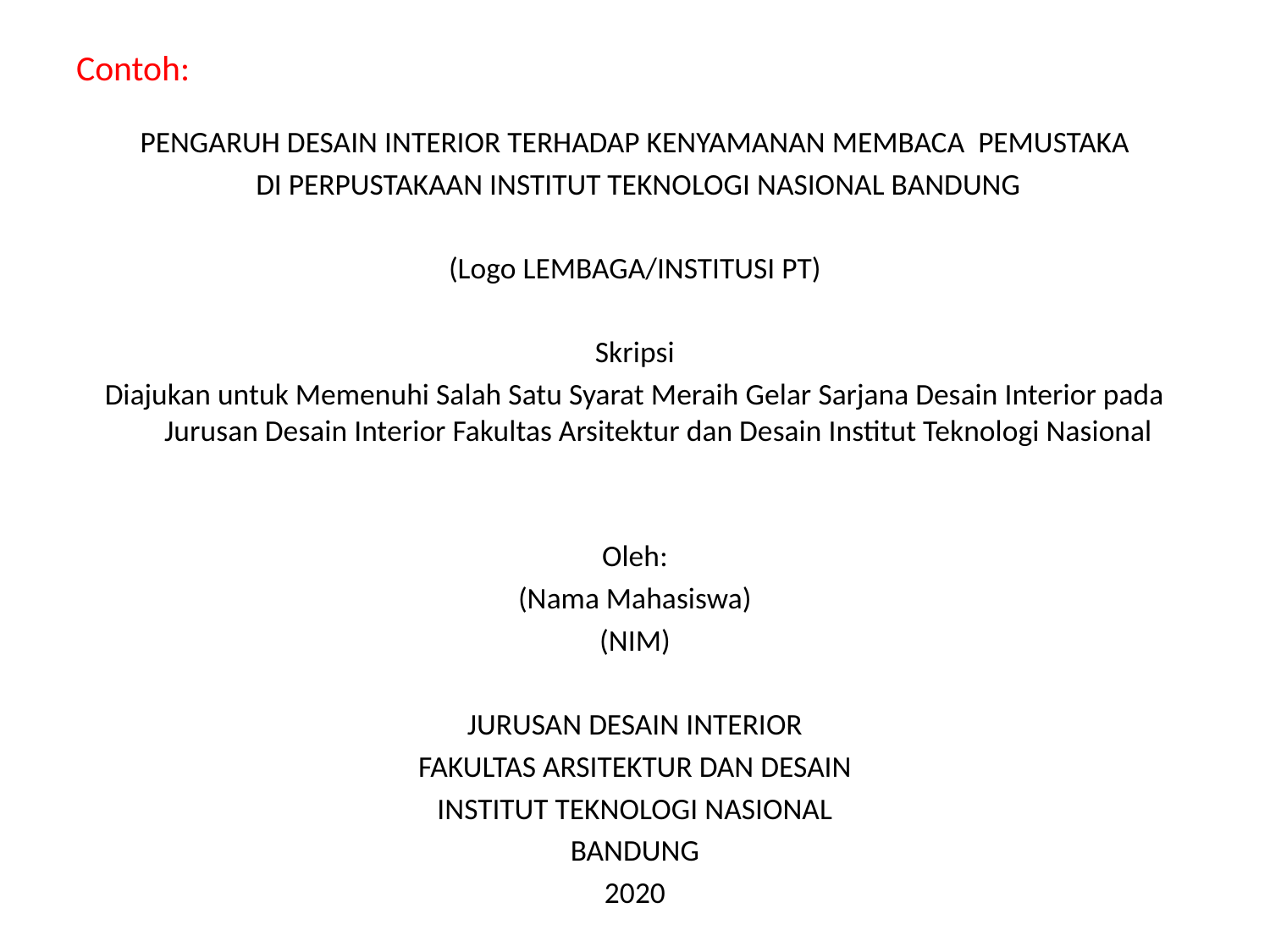

# Contoh:
PENGARUH DESAIN INTERIOR TERHADAP KENYAMANAN MEMBACA  PEMUSTAKA
 DI PERPUSTAKAAN INSTITUT TEKNOLOGI NASIONAL BANDUNG

(Logo LEMBAGA/INSTITUSI PT)

Skripsi
Diajukan untuk Memenuhi Salah Satu Syarat Meraih Gelar Sarjana Desain Interior pada Jurusan Desain Interior Fakultas Arsitektur dan Desain Institut Teknologi Nasional

Oleh:
(Nama Mahasiswa)
(NIM)

JURUSAN DESAIN INTERIOR
FAKULTAS ARSITEKTUR DAN DESAIN
INSTITUT TEKNOLOGI NASIONAL
BANDUNG
2020